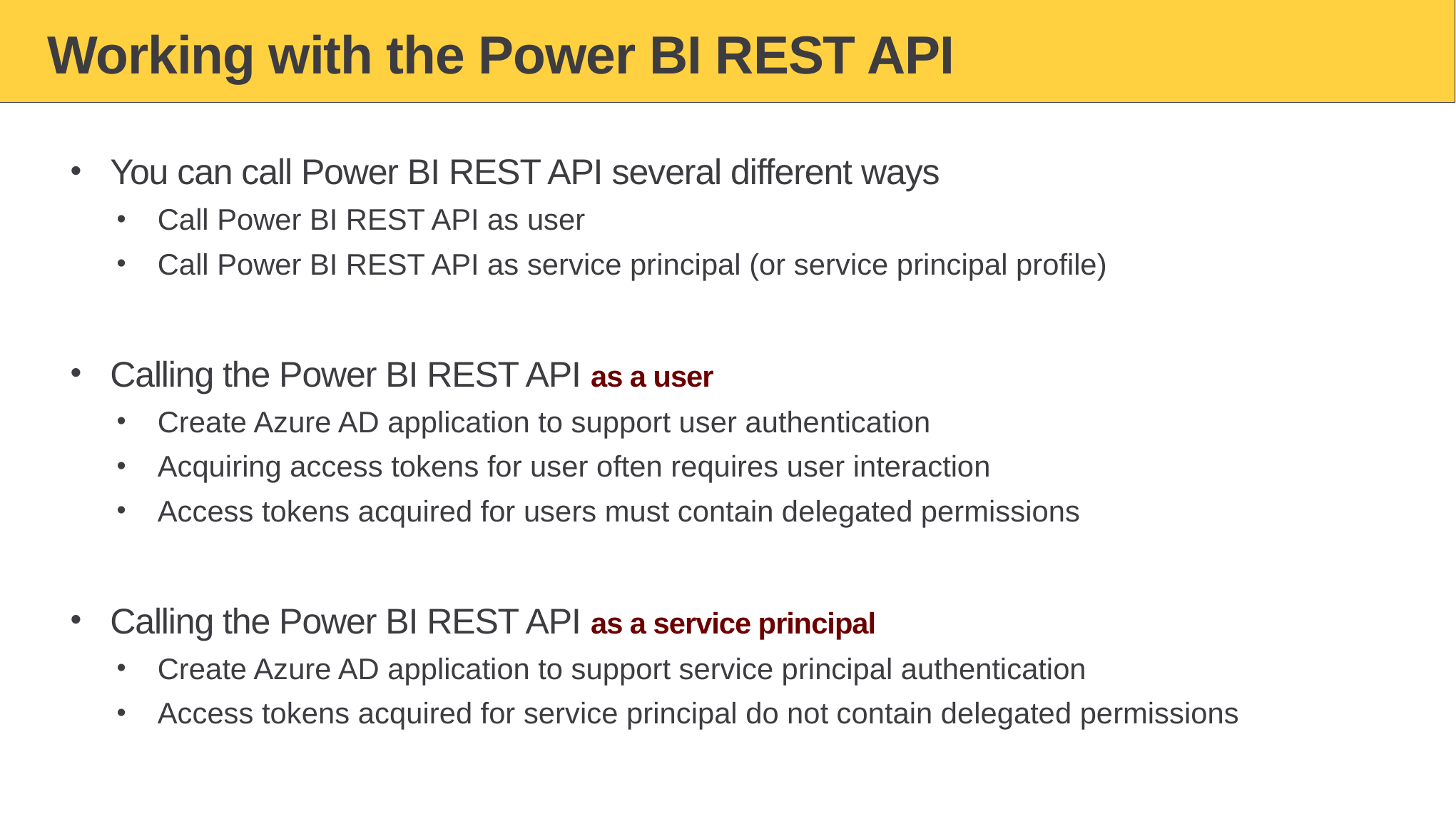

# Working with the Power BI REST API
You can call Power BI REST API several different ways
Call Power BI REST API as user
Call Power BI REST API as service principal (or service principal profile)

Calling the Power BI REST API as a user
Create Azure AD application to support user authentication
Acquiring access tokens for user often requires user interaction
Access tokens acquired for users must contain delegated permissions

Calling the Power BI REST API as a service principal
Create Azure AD application to support service principal authentication
Access tokens acquired for service principal do not contain delegated permissions